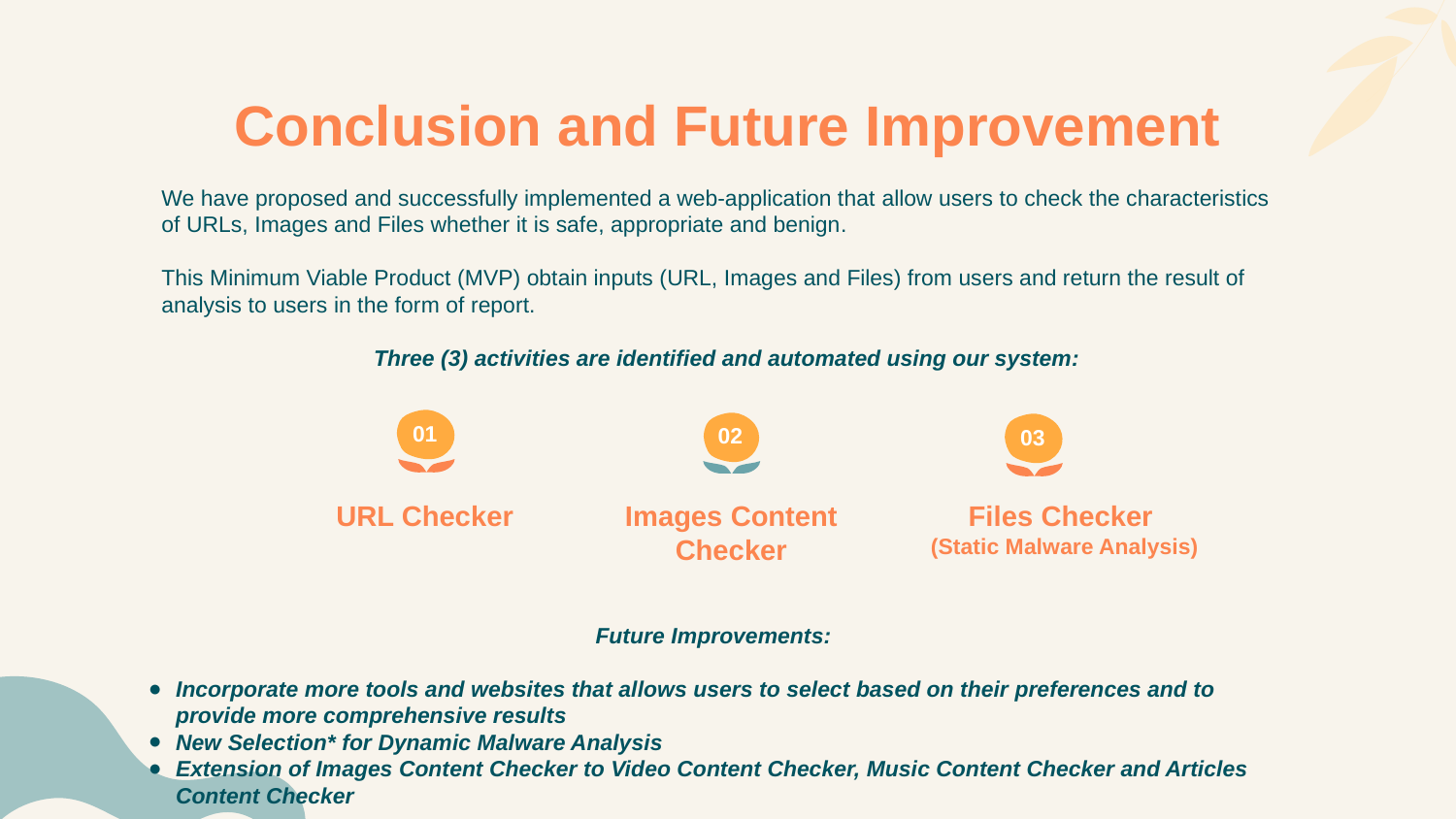

# Conclusion and Future Improvement
We have proposed and successfully implemented a web-application that allow users to check the characteristics of URLs, Images and Files whether it is safe, appropriate and benign.

This Minimum Viable Product (MVP) obtain inputs (URL, Images and Files) from users and return the result of analysis to users in the form of report.

Three (3) activities are identified and automated using our system:

01

02

03
URL Checker
Images Content Checker
Files Checker
(Static Malware Analysis)
Future Improvements:

Incorporate more tools and websites that allows users to select based on their preferences and to provide more comprehensive results
New Selection* for Dynamic Malware Analysis
Extension of Images Content Checker to Video Content Checker, Music Content Checker and Articles Content Checker